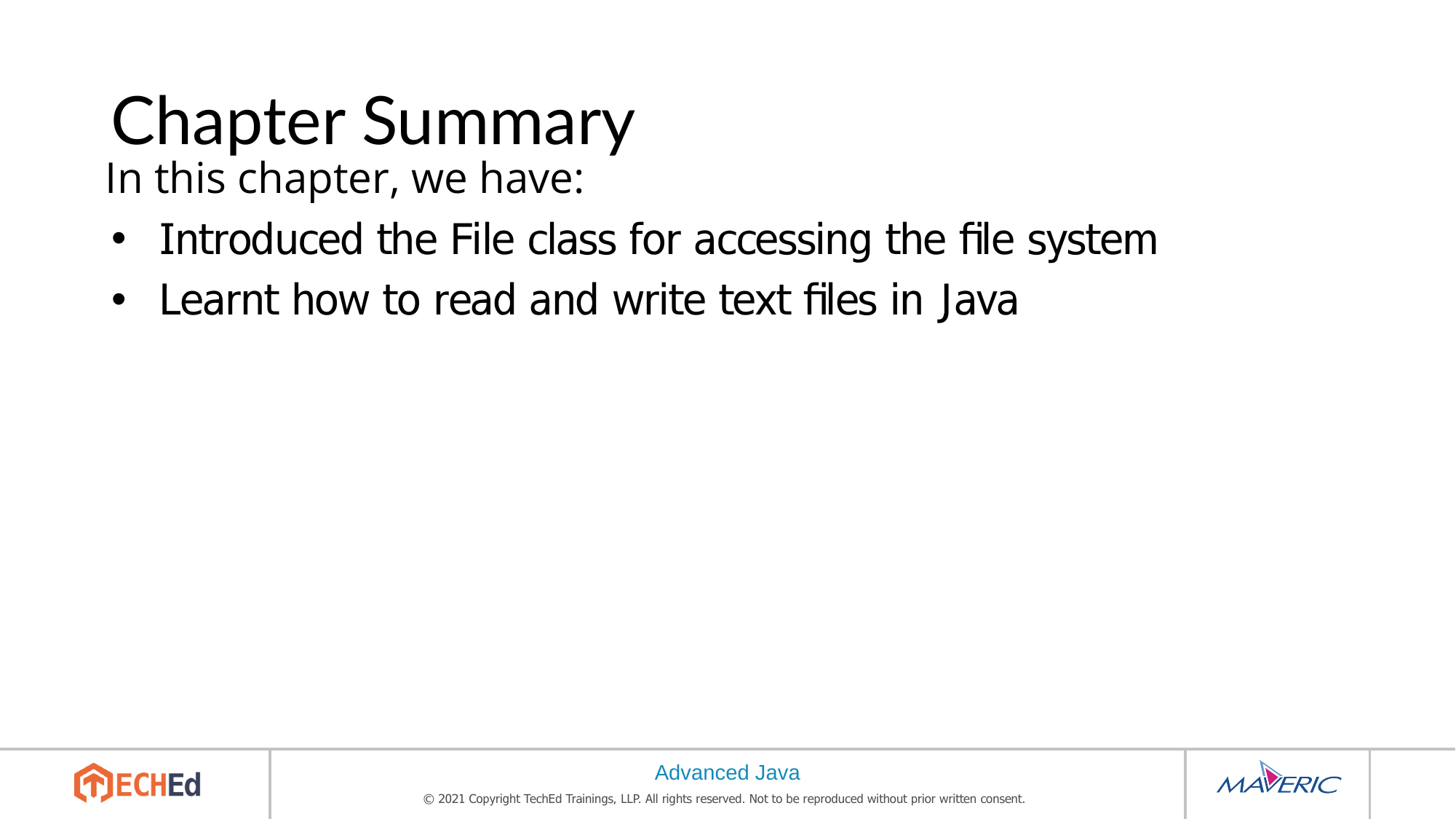

# Chapter Summary
In this chapter, we have:
Introduced the File class for accessing the file system
Learnt how to read and write text files in Java